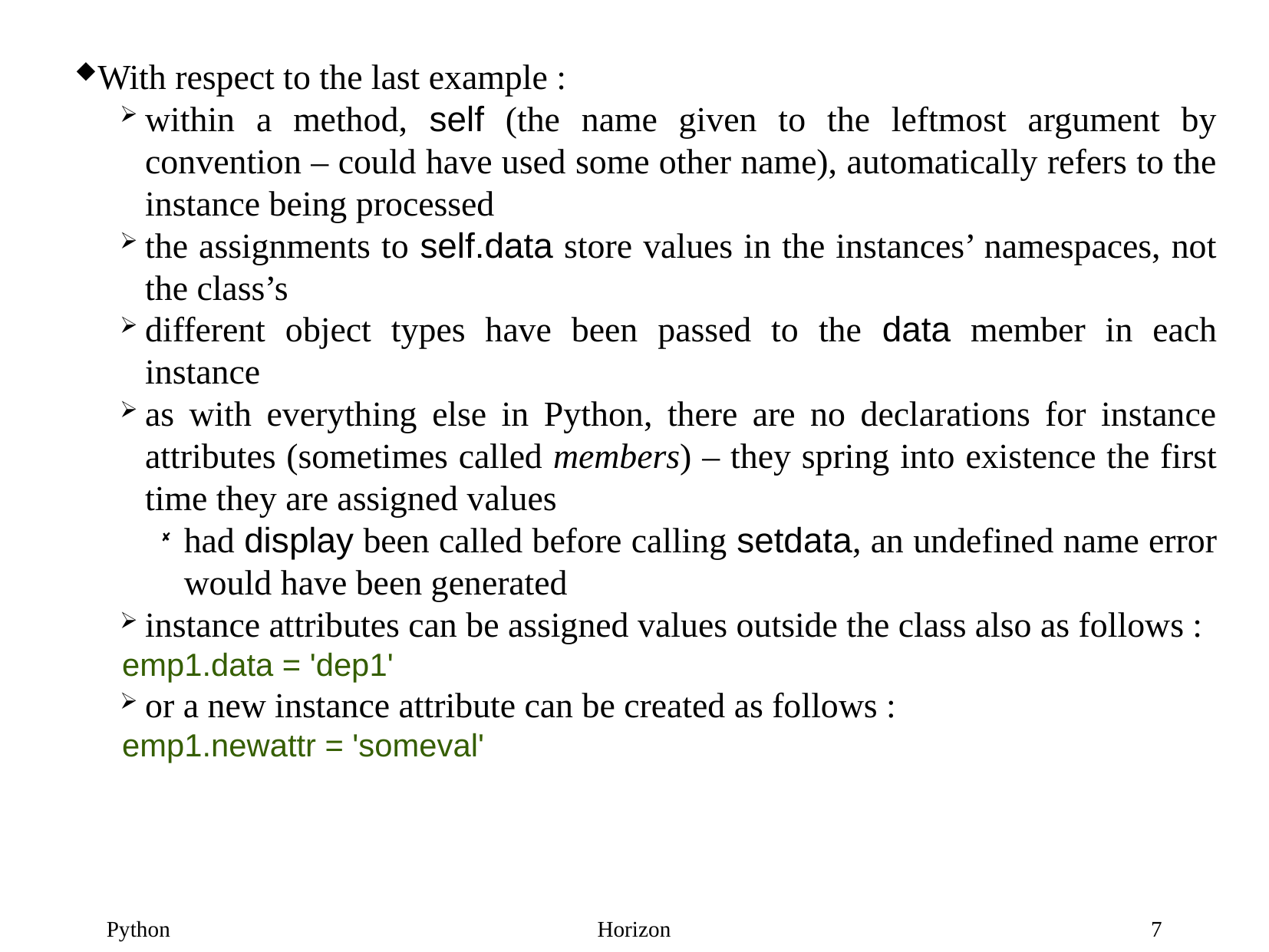

With respect to the last example :
within a method, self (the name given to the leftmost argument by convention – could have used some other name), automatically refers to the instance being processed
the assignments to self.data store values in the instances’ namespaces, not the class’s
different object types have been passed to the data member in each instance
as with everything else in Python, there are no declarations for instance attributes (sometimes called members) – they spring into existence the first time they are assigned values
had display been called before calling setdata, an undefined name error would have been generated
instance attributes can be assigned values outside the class also as follows :
emp1.data = 'dep1'
or a new instance attribute can be created as follows :
emp1.newattr = 'someval'
7
Python
Horizon